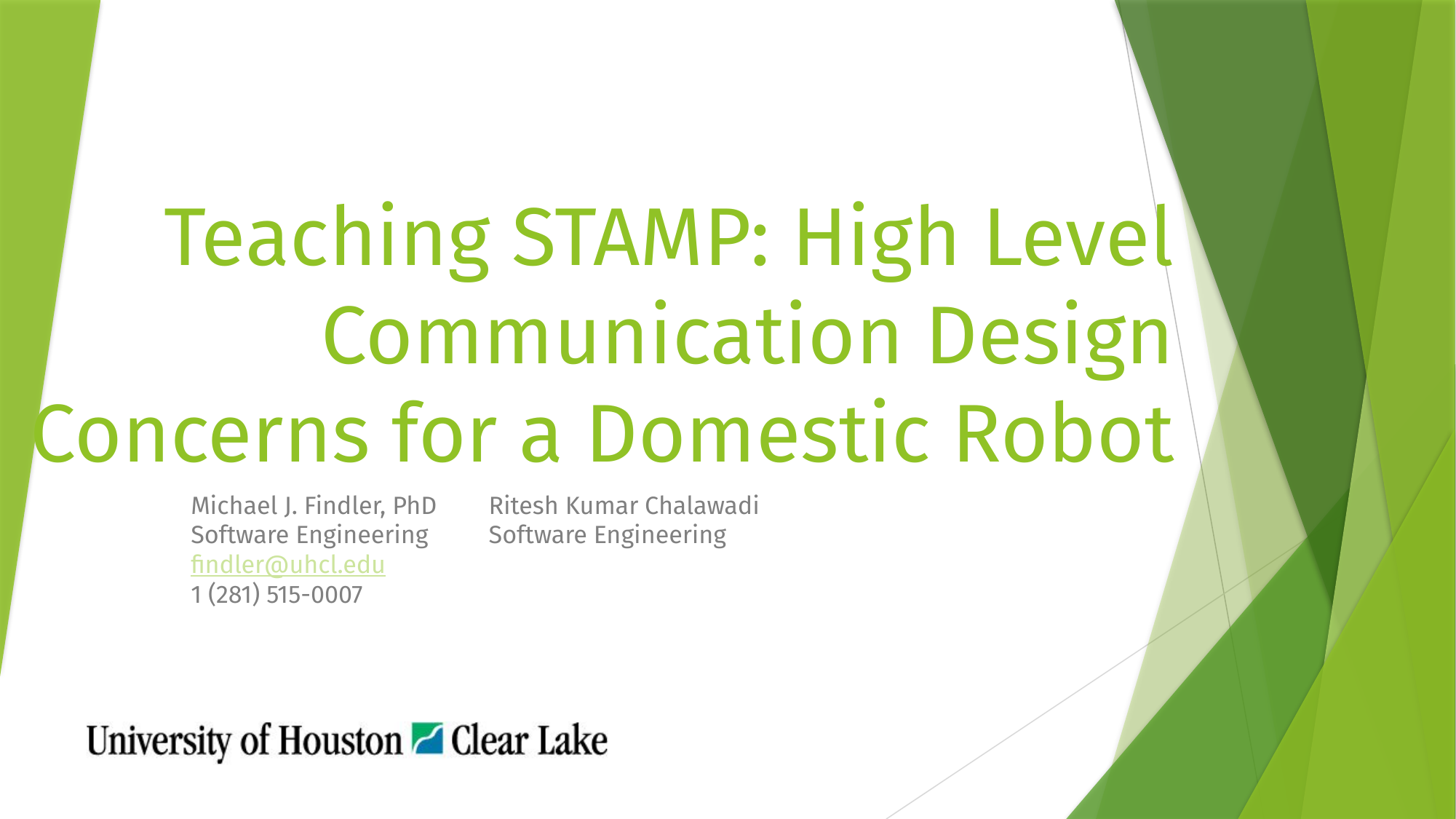

# Teaching STAMP: High Level Communication Design Concerns for a Domestic Robot
Michael J. Findler, PhD 	Ritesh Kumar Chalawadi
Software Engineering	Software Engineering
findler@uhcl.edu
1 (281) 515-0007